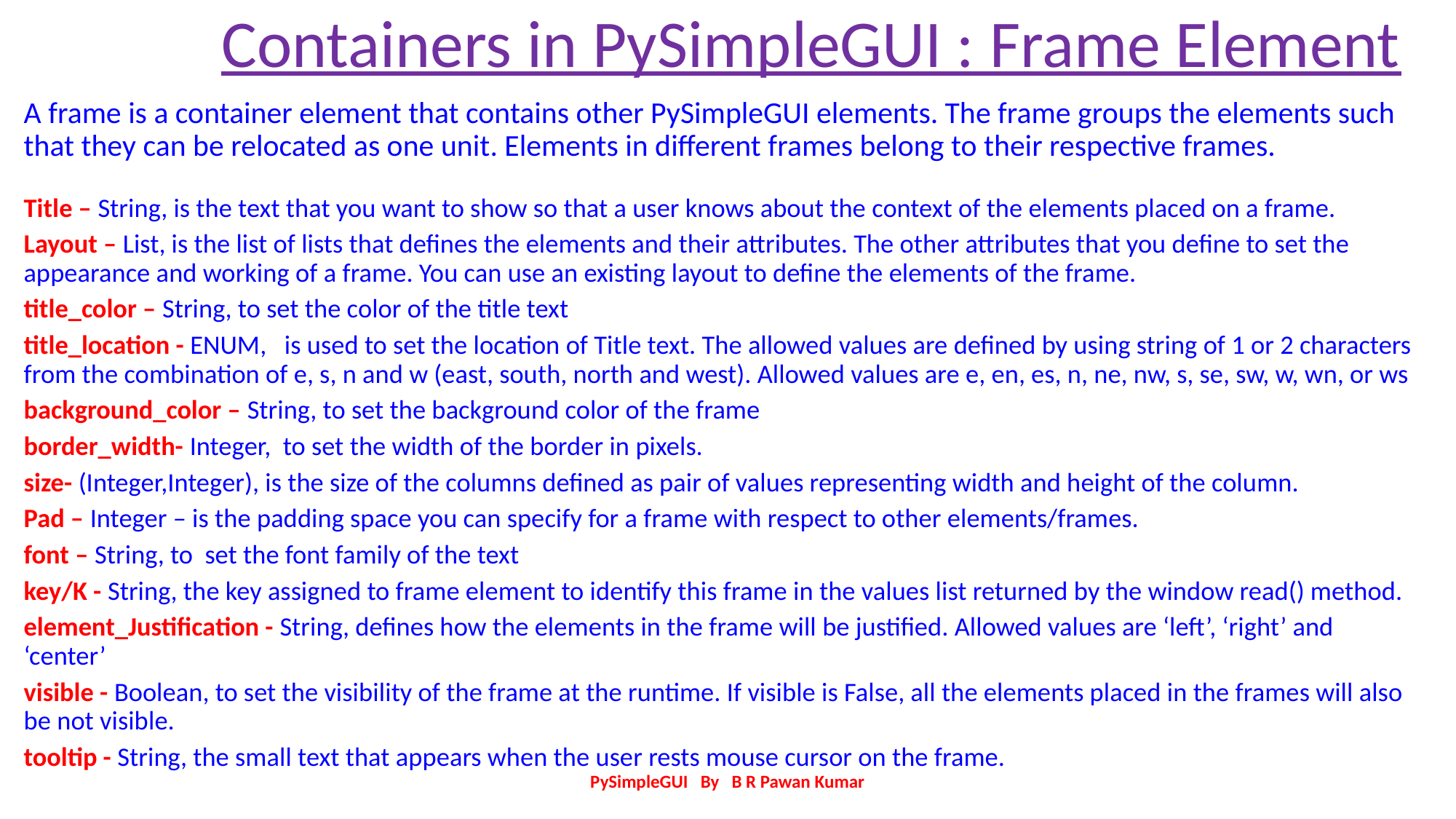

# Containers in PySimpleGUI : Frame Element
A frame is a container element that contains other PySimpleGUI elements. The frame groups the elements such that they can be relocated as one unit. Elements in different frames belong to their respective frames.

Title – String, is the text that you want to show so that a user knows about the context of the elements placed on a frame.
Layout – List, is the list of lists that defines the elements and their attributes. The other attributes that you define to set the appearance and working of a frame. You can use an existing layout to define the elements of the frame.
title_color – String, to set the color of the title text
title_location - ENUM,   is used to set the location of Title text. The allowed values are defined by using string of 1 or 2 characters from the combination of e, s, n and w (east, south, north and west). Allowed values are e, en, es, n, ne, nw, s, se, sw, w, wn, or ws
background_color – String, to set the background color of the frame
border_width- Integer,  to set the width of the border in pixels.
size- (Integer,Integer), is the size of the columns defined as pair of values representing width and height of the column.
Pad – Integer – is the padding space you can specify for a frame with respect to other elements/frames.
font – String, to  set the font family of the text
key/K - String, the key assigned to frame element to identify this frame in the values list returned by the window read() method.
element_Justification - String, defines how the elements in the frame will be justified. Allowed values are ‘left’, ‘right’ and ‘center’
visible - Boolean, to set the visibility of the frame at the runtime. If visible is False, all the elements placed in the frames will also be not visible.
tooltip - String, the small text that appears when the user rests mouse cursor on the frame.

PySimpleGUI   By   B R Pawan Kumar